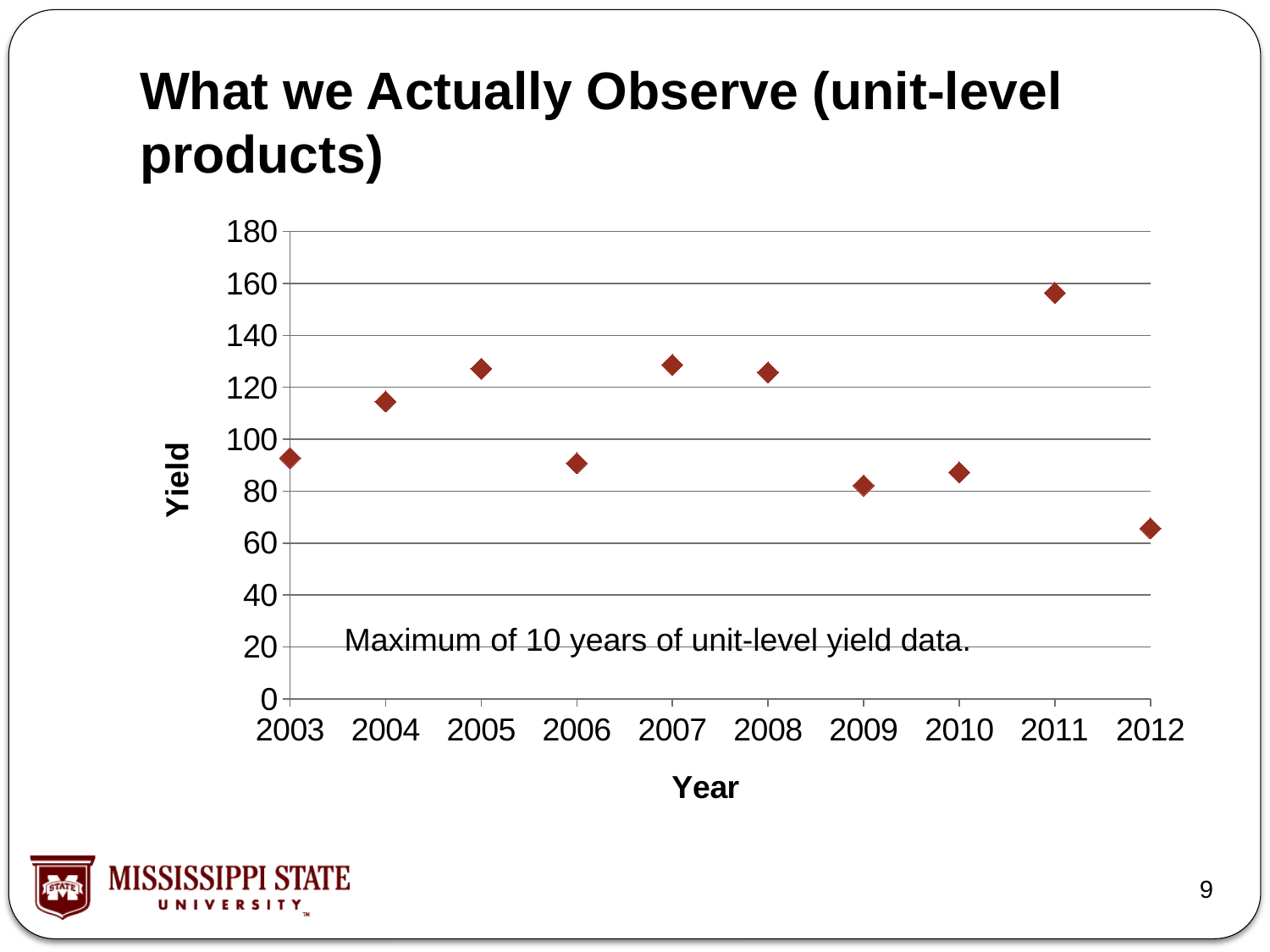

# What we Actually Observe (unit-level products)

### Chart

| Category | Y-Values |
|---|---|
Maximum of 10 years of unit-level yield data.
9